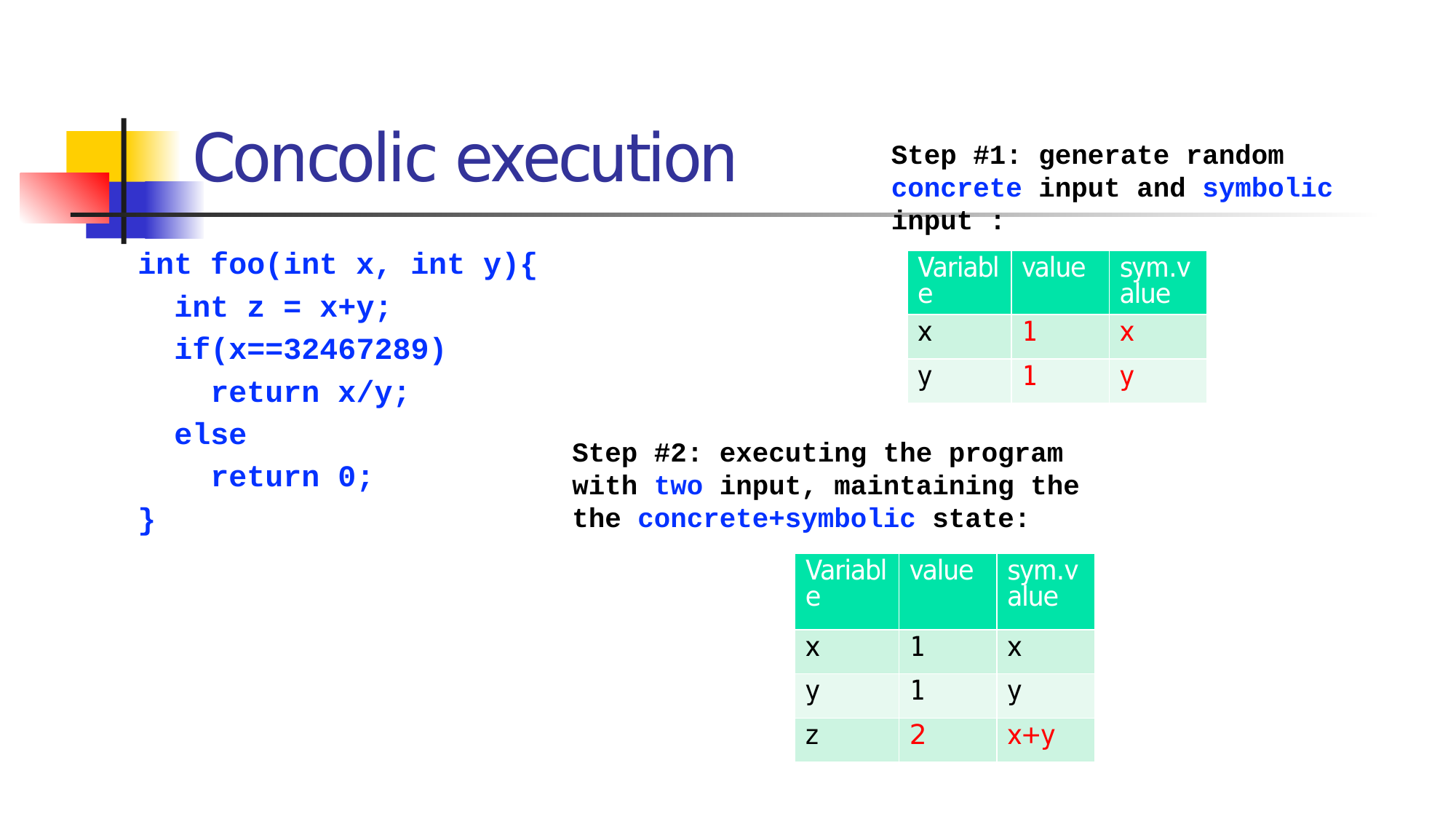

# Concolic execution
Step #1: generate random concrete input and symbolic input :

int foo(int x, int y){
  int z = x+y;
  if(x==32467289)
    return x/y;
  else
    return 0;
}

| Variable | value | sym.value |
| --- | --- | --- |
| x | 1 | x |
| y | 1 | y |
Step #2: executing the program with two input, maintaining the the concrete+symbolic state:
| Variable | value | sym.value |
| --- | --- | --- |
| x | 1 | x |
| y | 1 | y |
| z | 2 | x+y |